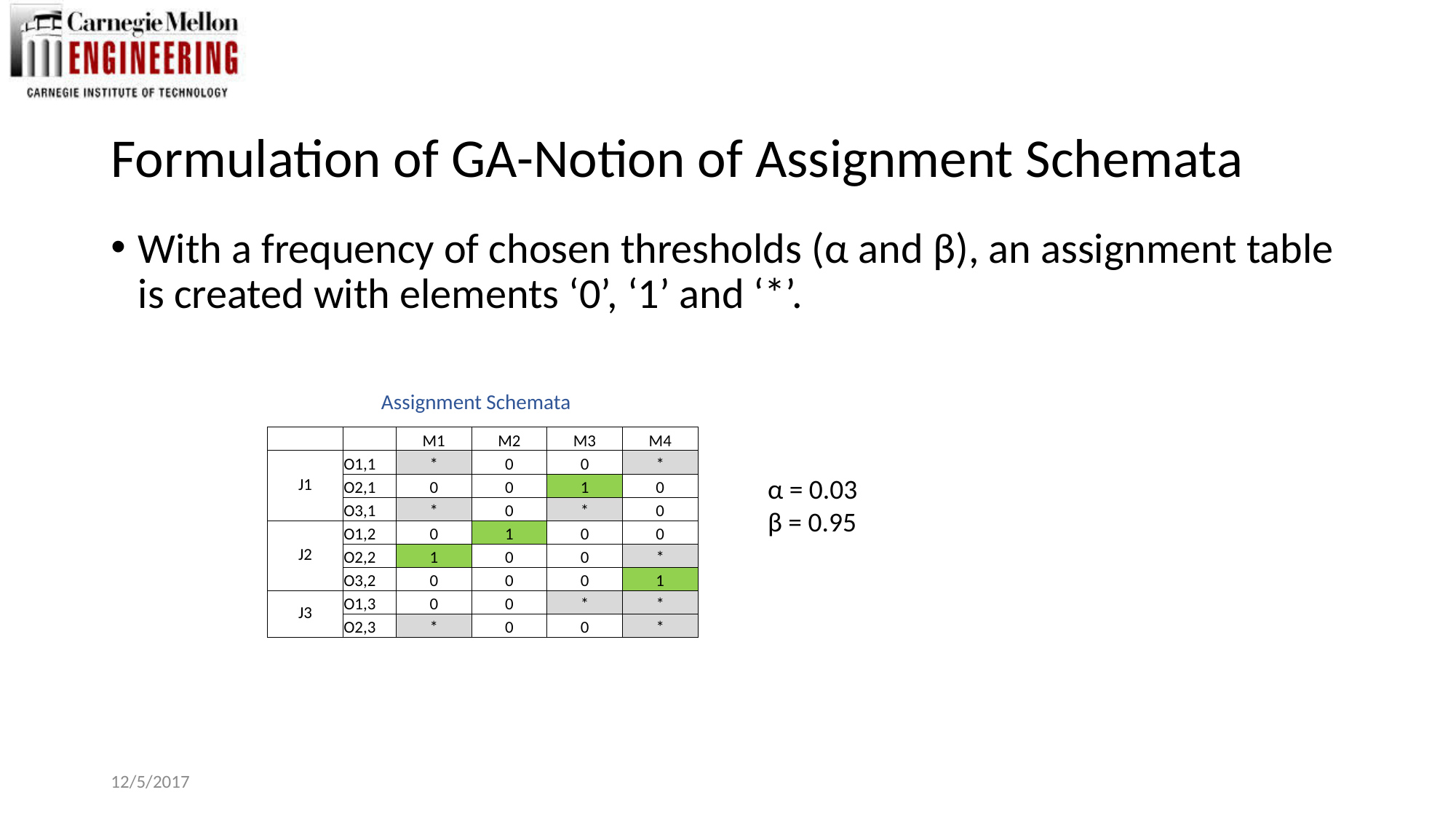

# Formulation of GA-Notion of Assignment Schemata
With a frequency of chosen thresholds (α and β), an assignment table is created with elements ‘0’, ‘1’ and ‘*’.

Assignment Schemata
|  |  | M1 | M2 | M3 | M4 |
| --- | --- | --- | --- | --- | --- |
| J1 | O1,1 | \* | 0 | 0 | \* |
|  | O2,1 | 0 | 0 | 1 | 0 |
|  | O3,1 | \* | 0 | \* | 0 |
| J2 | O1,2 | 0 | 1 | 0 | 0 |
|  | O2,2 | 1 | 0 | 0 | \* |
|  | O3,2 | 0 | 0 | 0 | 1 |
| J3 | O1,3 | 0 | 0 | \* | \* |
|  | O2,3 | \* | 0 | 0 | \* |
α = 0.03
β = 0.95
12/5/2017